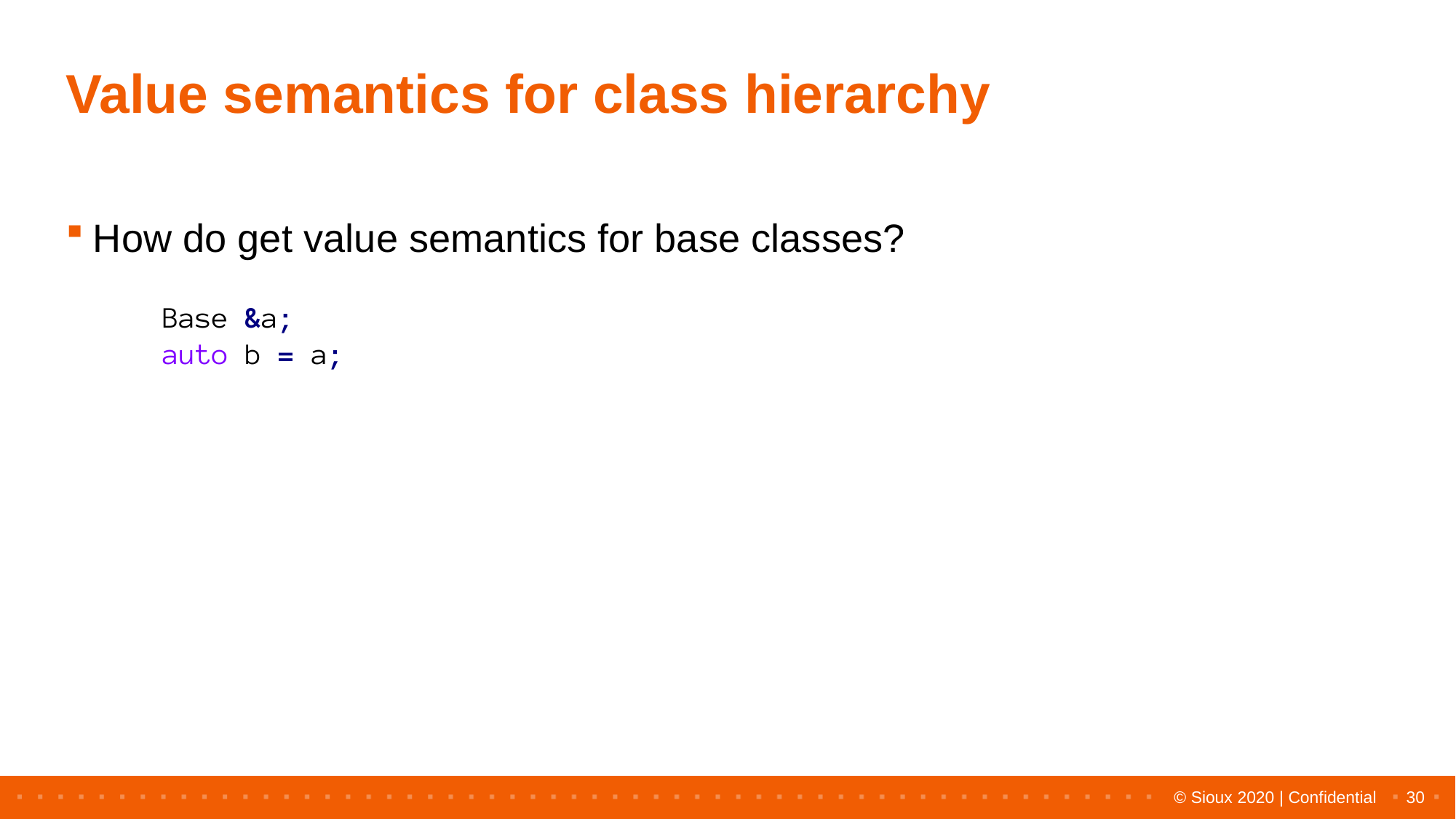

# Value semantics for class hierarchy
How do get value semantics for base classes?
Base &a;
auto b = a;
30
© Sioux 2020 | Confidential